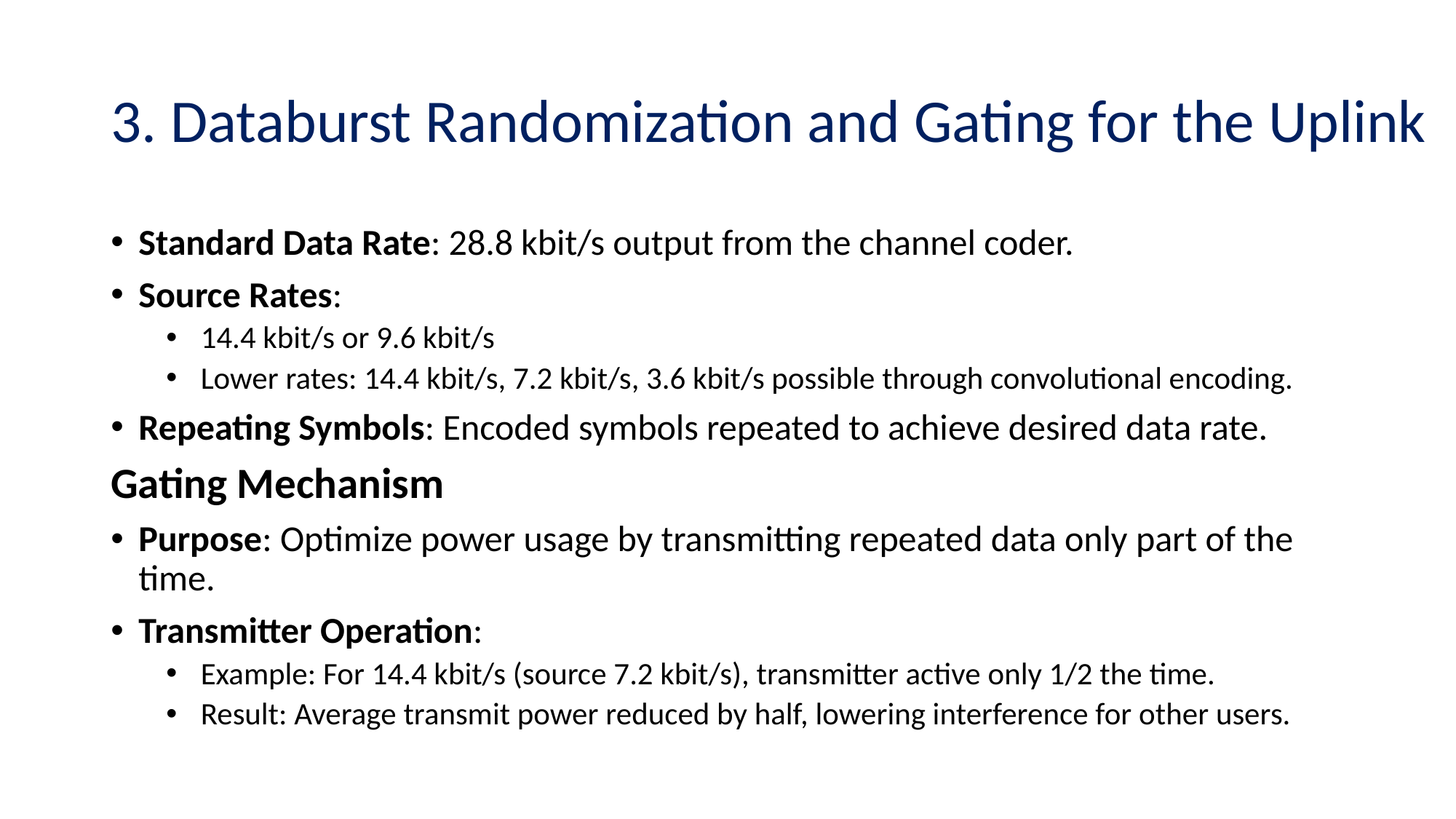

# 3. Databurst Randomization and Gating for the Uplink
Standard Data Rate: 28.8 kbit/s output from the channel coder.
Source Rates:
14.4 kbit/s or 9.6 kbit/s
Lower rates: 14.4 kbit/s, 7.2 kbit/s, 3.6 kbit/s possible through convolutional encoding.
Repeating Symbols: Encoded symbols repeated to achieve desired data rate.
Gating Mechanism
Purpose: Optimize power usage by transmitting repeated data only part of the time.
Transmitter Operation:
Example: For 14.4 kbit/s (source 7.2 kbit/s), transmitter active only 1/2 the time.
Result: Average transmit power reduced by half, lowering interference for other users.